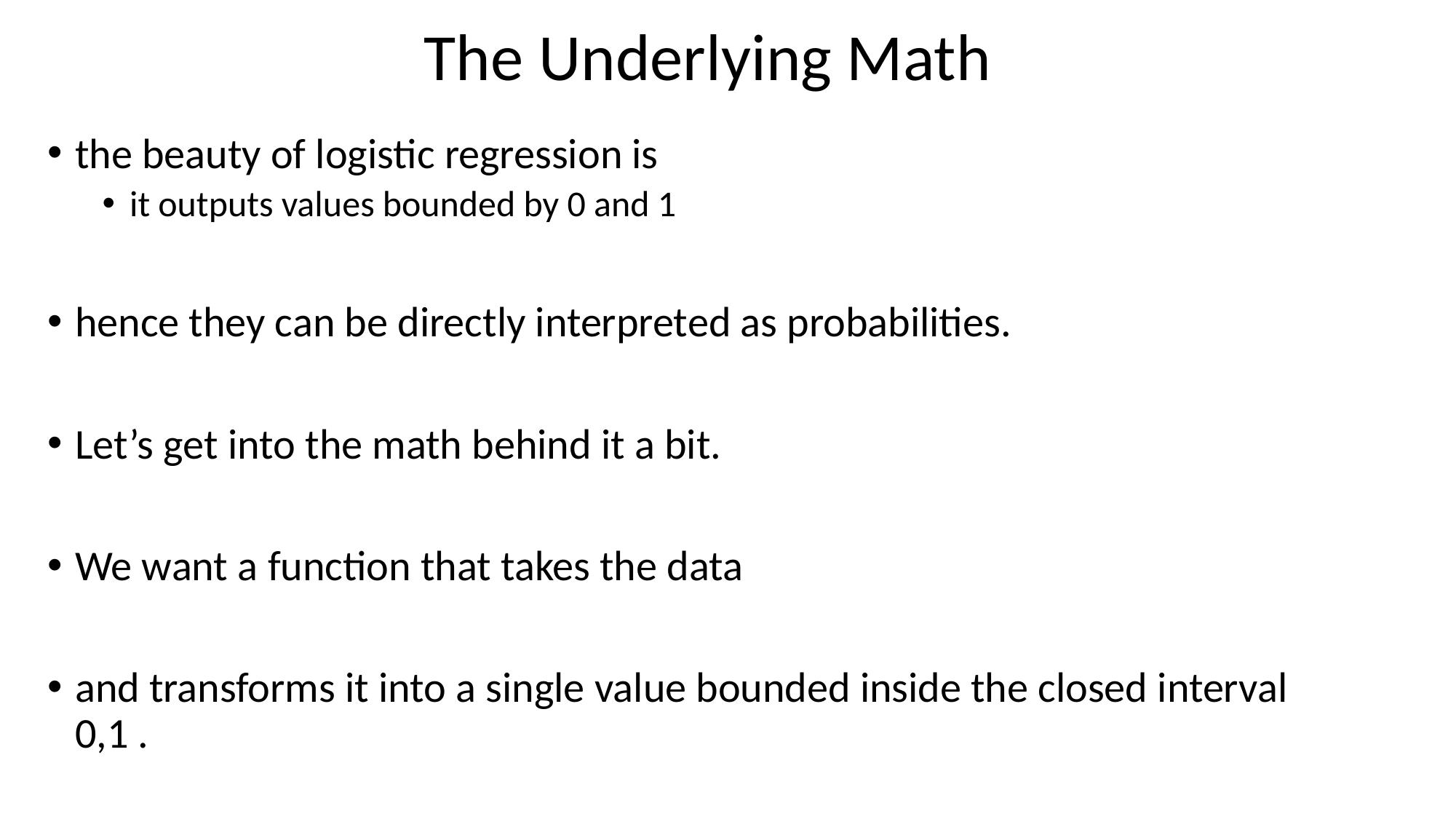

# The Underlying Math
the beauty of logistic regression is
it outputs values bounded by 0 and 1

hence they can be directly interpreted as probabilities.

Let’s get into the math behind it a bit.

We want a function that takes the data

and transforms it into a single value bounded inside the closed interval 0,1 .